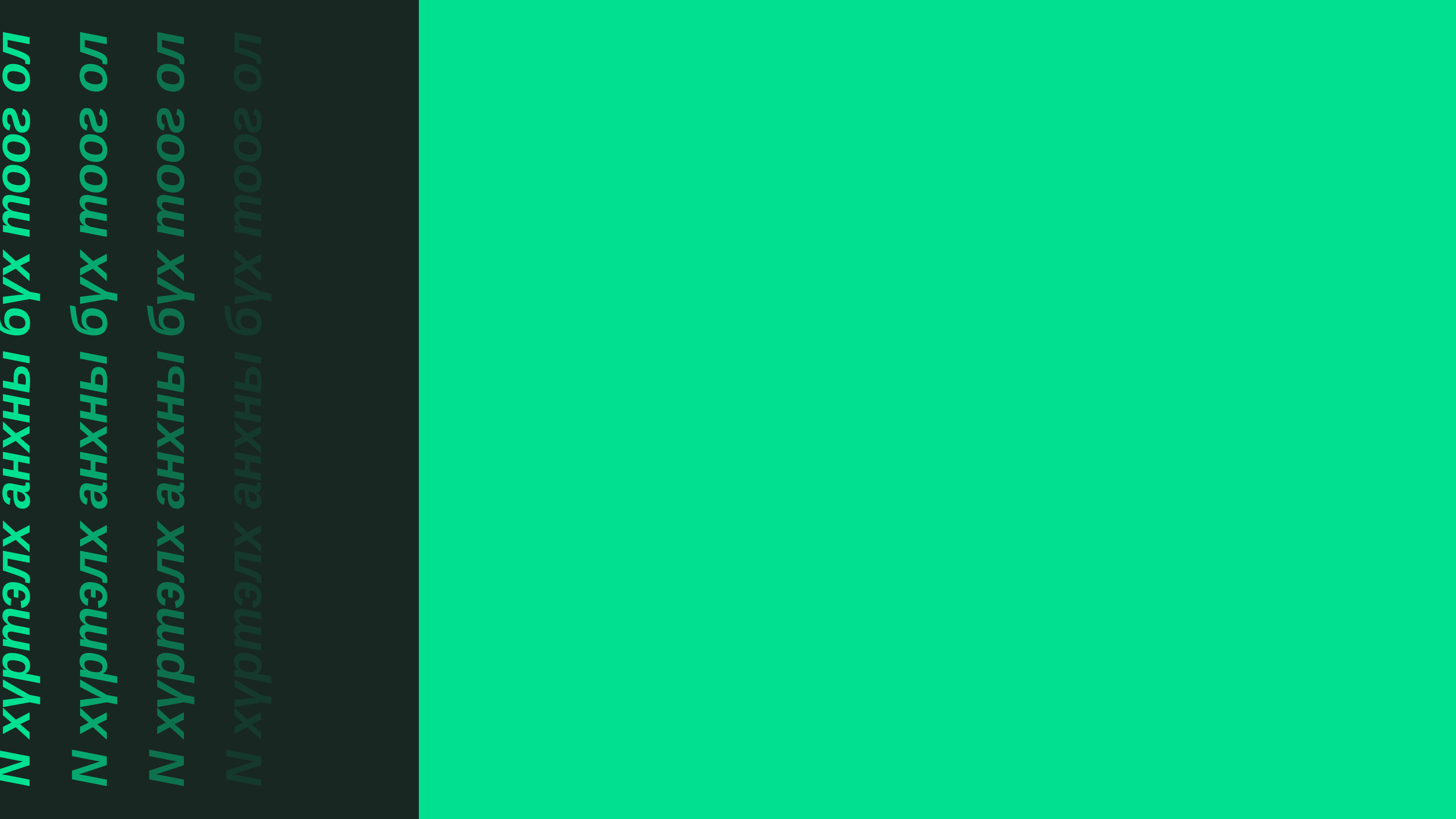

N хүртэлх анхны бүх тоог ол
N хүртэлх анхны бүх тоог ол
N хүртэлх анхны бүх тоог ол
N хүртэлх анхны бүх тоог ол